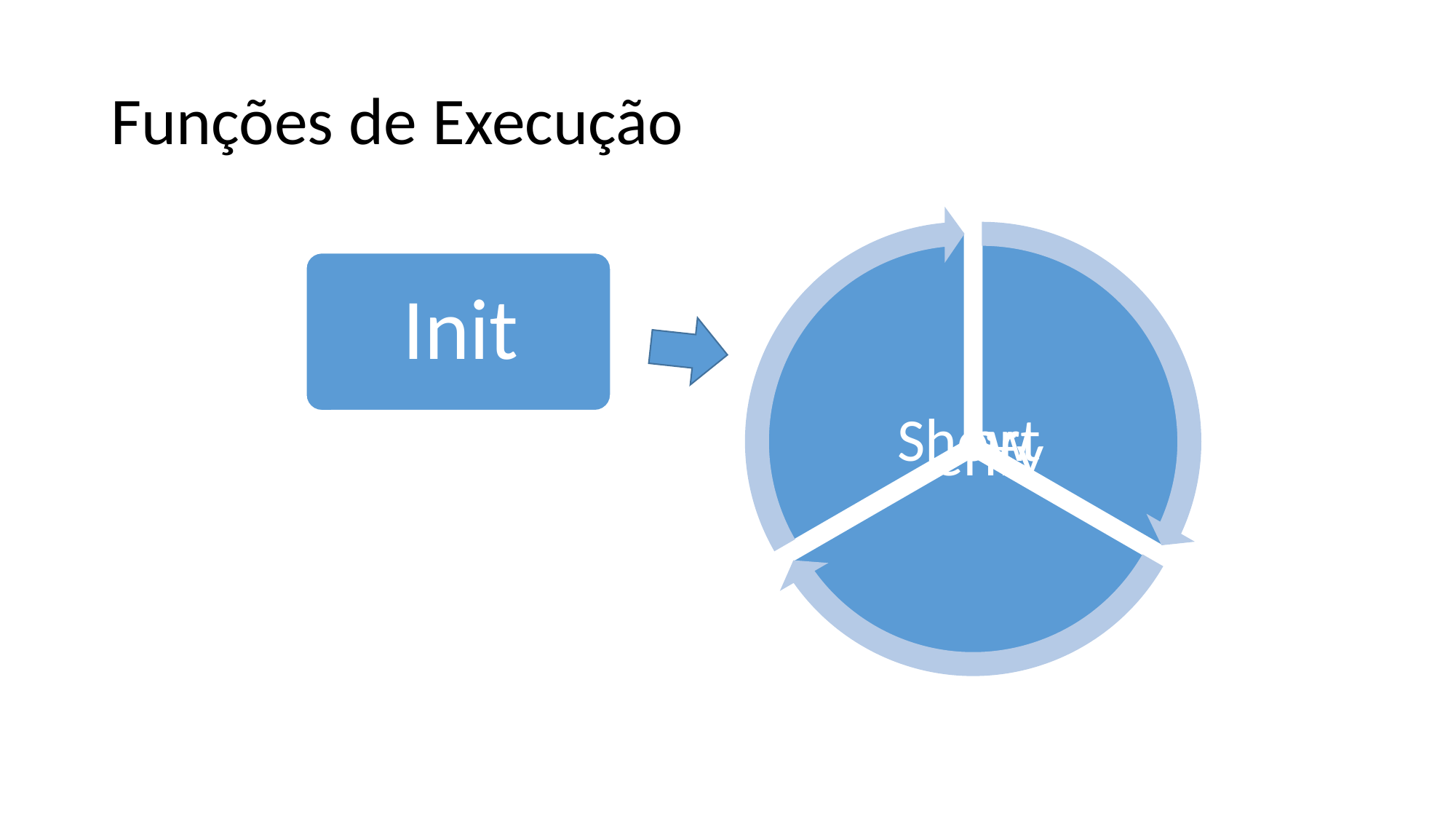

# Funções de Execução
Start
Verify
Show
Init